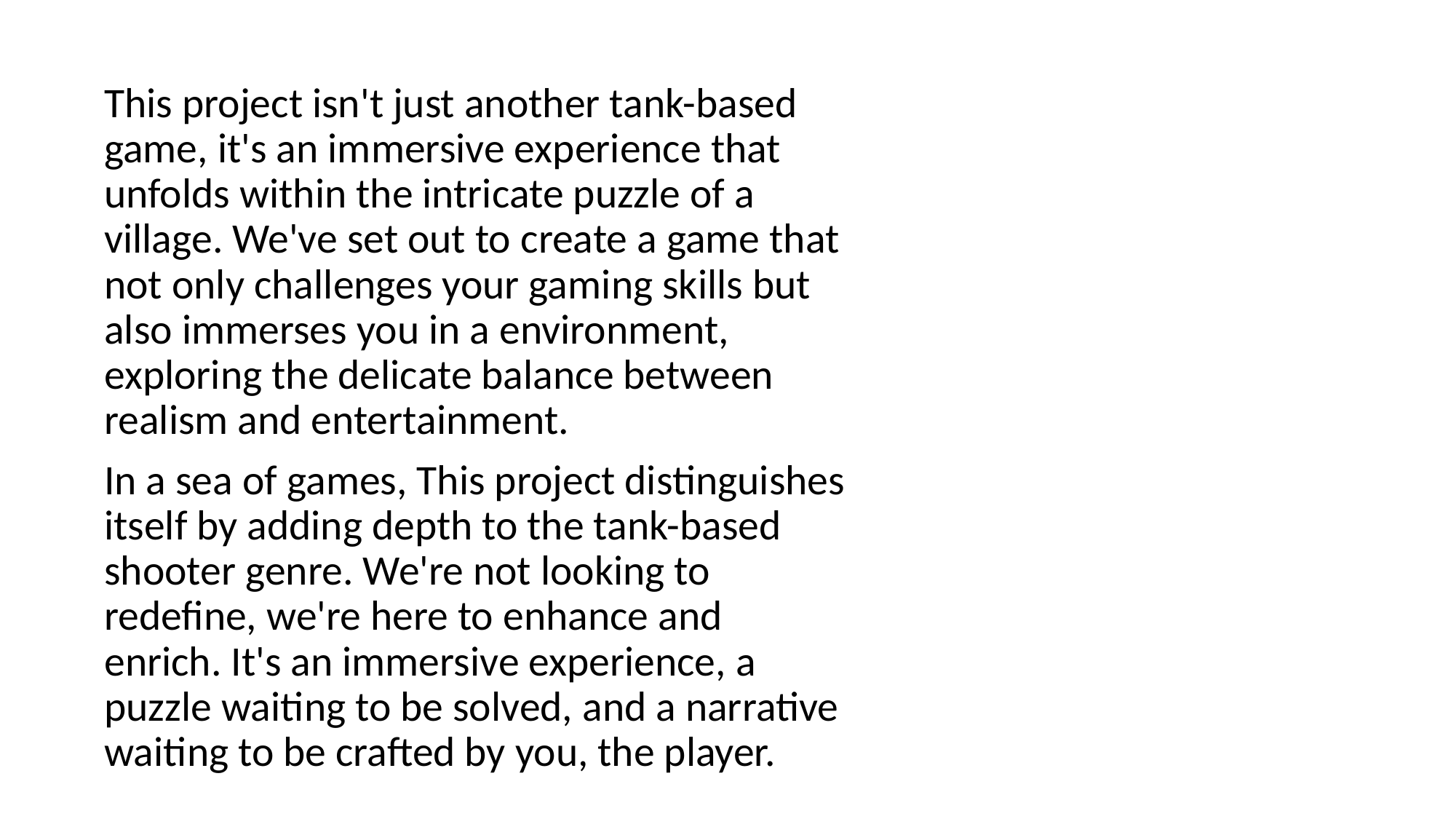

This project isn't just another tank-based game, it's an immersive experience that unfolds within the intricate puzzle of a village. We've set out to create a game that not only challenges your gaming skills but also immerses you in a environment, exploring the delicate balance between realism and entertainment.
In a sea of games, This project distinguishes itself by adding depth to the tank-based shooter genre. We're not looking to redefine, we're here to enhance and enrich. It's an immersive experience, a puzzle waiting to be solved, and a narrative waiting to be crafted by you, the player.